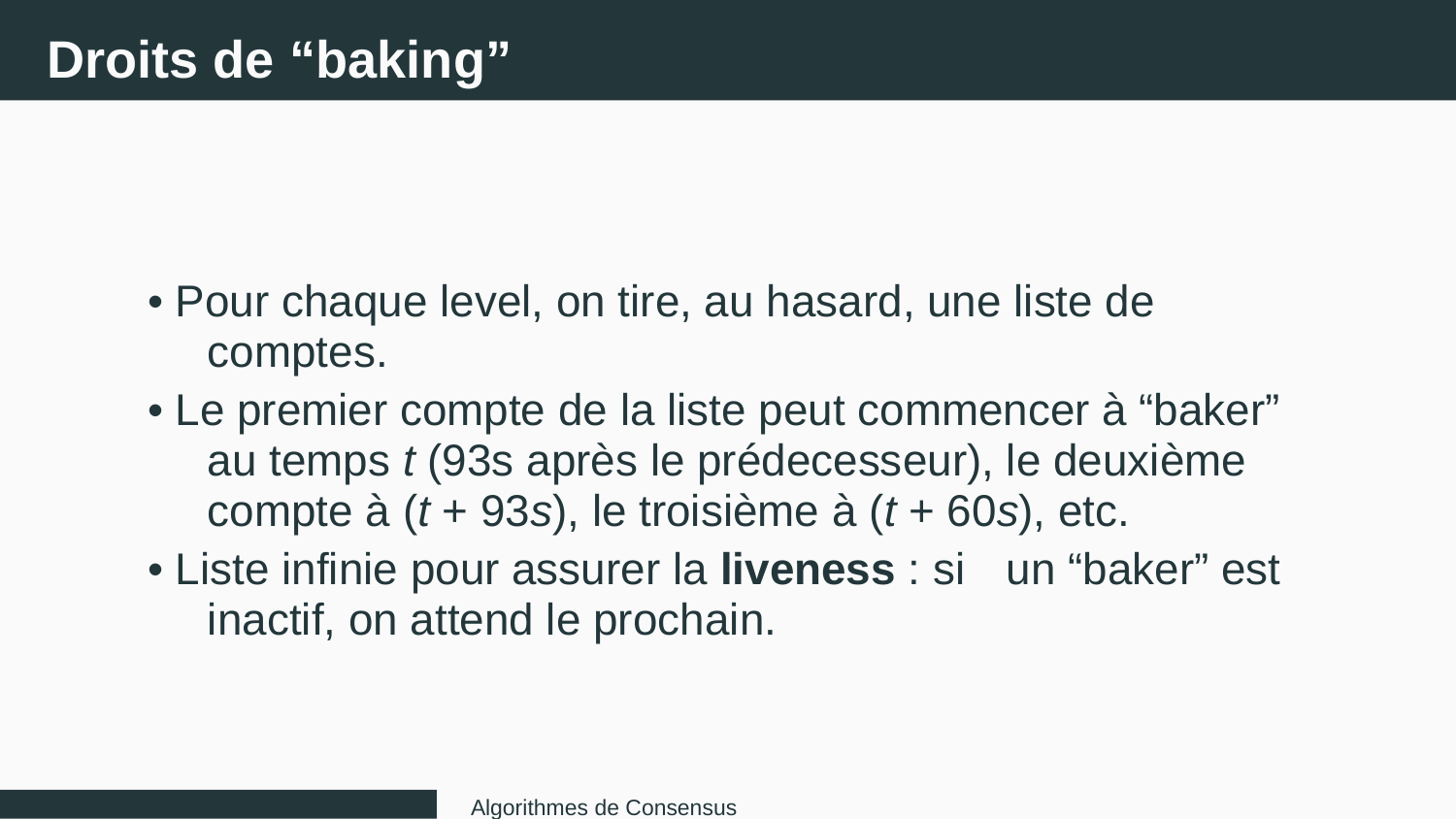

Droits de “baking”
• Pour chaque level, on tire, au hasard, une liste de
comptes.
• Le premier compte de la liste peut commencer à “baker”
au temps t (93s après le prédecesseur), le deuxième
compte à (t + 93s), le troisième à (t + 60s), etc.
• Liste infinie pour assurer la liveness : si
un “baker” est
inactif, on attend le prochain.

Algorithmes de Consensus